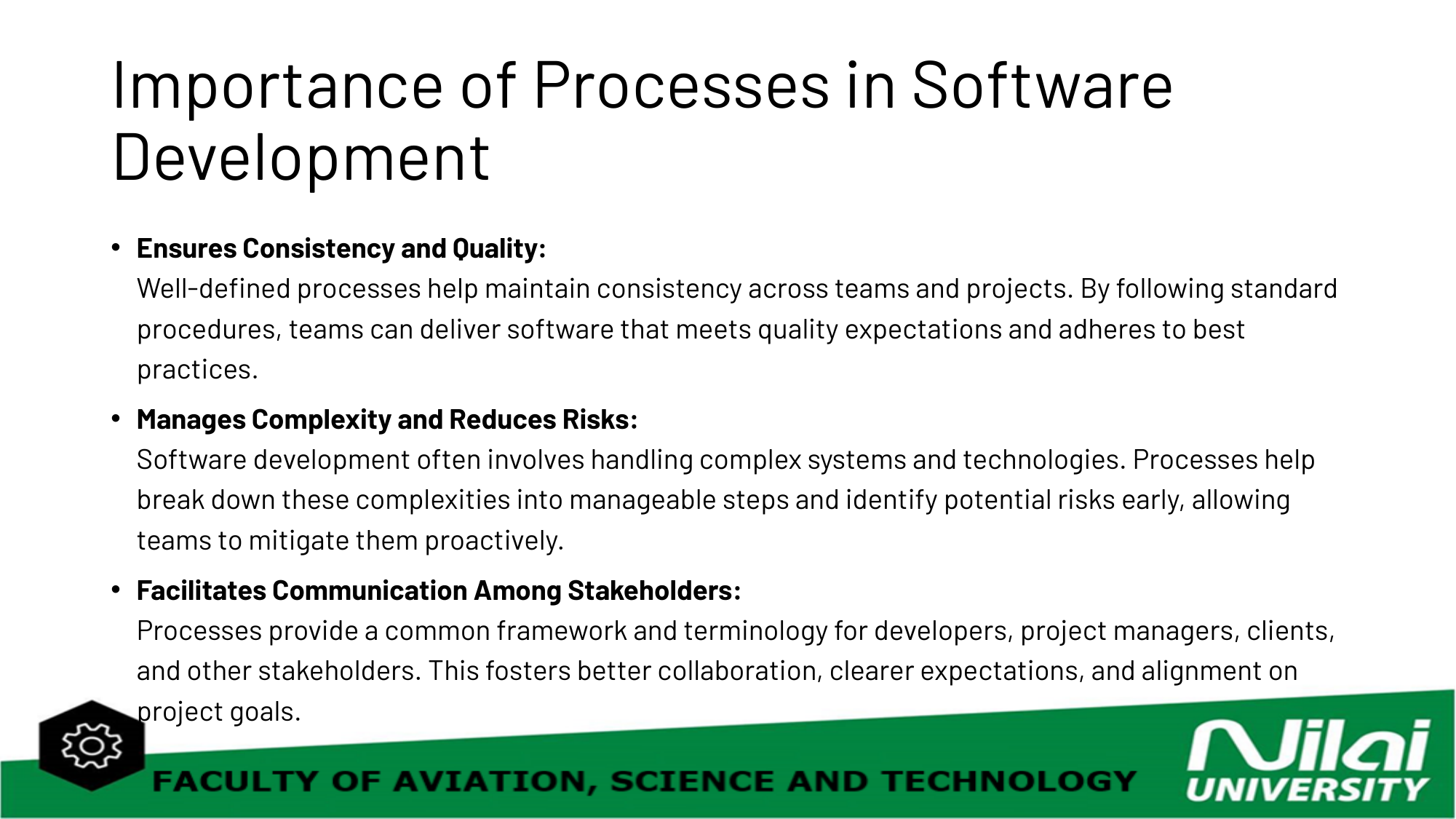

# Importance of Processes in Software Development
Ensures Consistency and Quality:
Well-defined processes help maintain consistency across teams and projects. By following standard procedures, teams can deliver software that meets quality expectations and adheres to best practices.
Manages Complexity and Reduces Risks:
Software development often involves handling complex systems and technologies. Processes help break down these complexities into manageable steps and identify potential risks early, allowing teams to mitigate them proactively.
Facilitates Communication Among Stakeholders:
Processes provide a common framework and terminology for developers, project managers, clients, and other stakeholders. This fosters better collaboration, clearer expectations, and alignment on project goals.